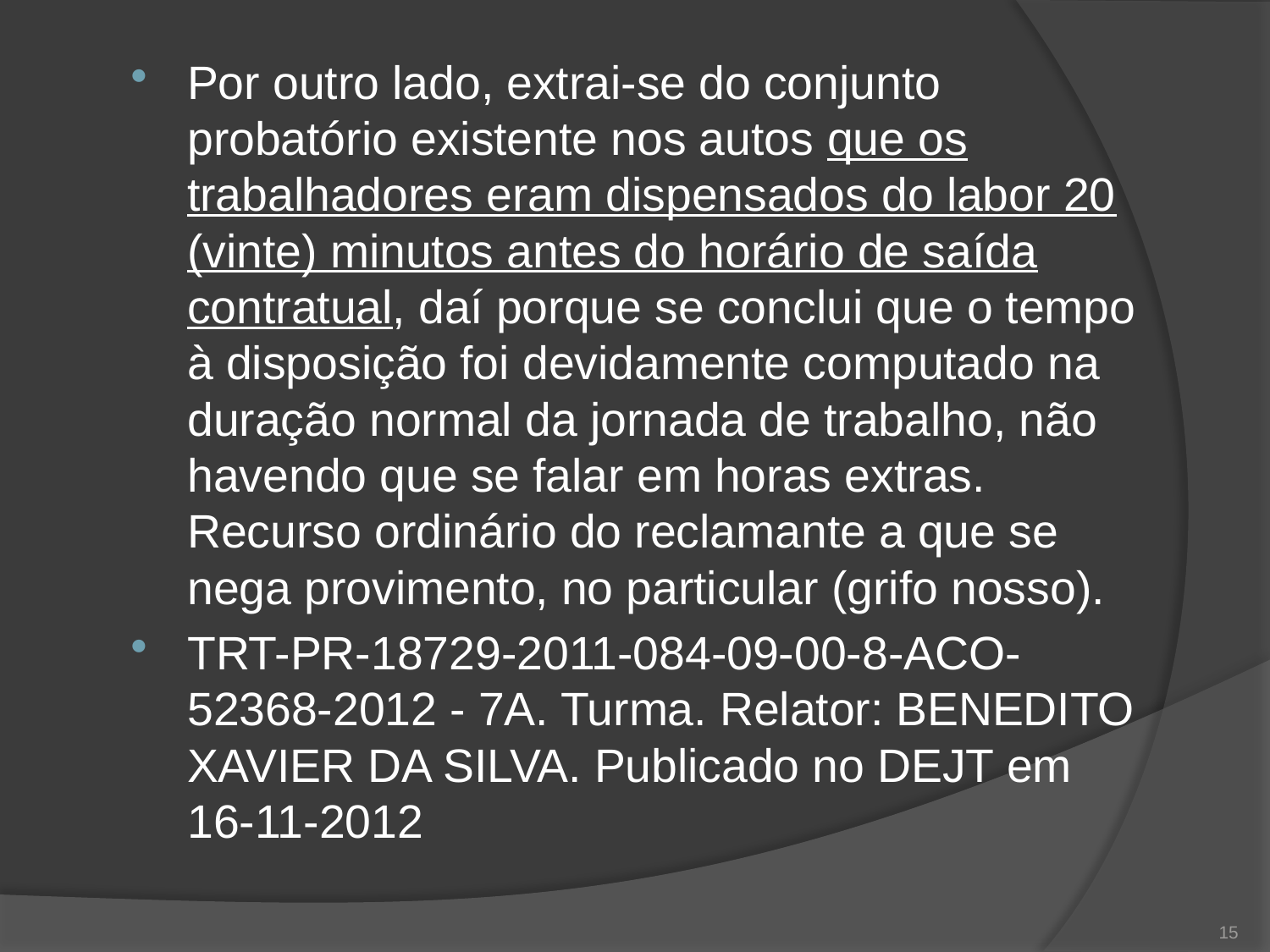

Por outro lado, extrai-se do conjunto probatório existente nos autos que os trabalhadores eram dispensados do labor 20 (vinte) minutos antes do horário de saída contratual, daí porque se conclui que o tempo à disposição foi devidamente computado na duração normal da jornada de trabalho, não havendo que se falar em horas extras. Recurso ordinário do reclamante a que se nega provimento, no particular (grifo nosso).
TRT-PR-18729-2011-084-09-00-8-ACO-52368-2012 - 7A. Turma. Relator: BENEDITO XAVIER DA SILVA. Publicado no DEJT em 16-11-2012
15